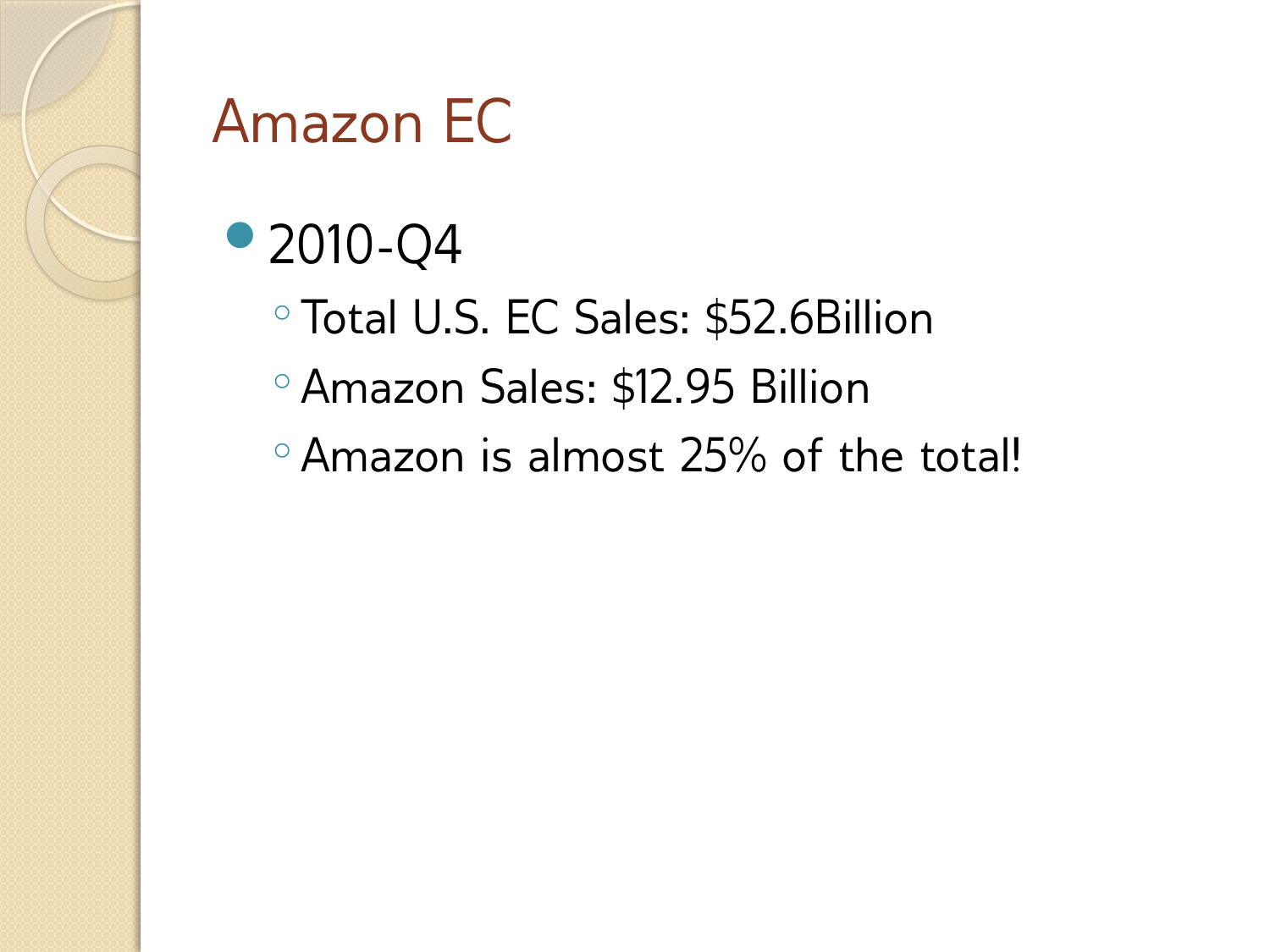

# Amazon EC
2010-Q4
Total U.S. EC Sales: $52.6Billion
Amazon Sales: $12.95 Billion
Amazon is almost 25% of the total!